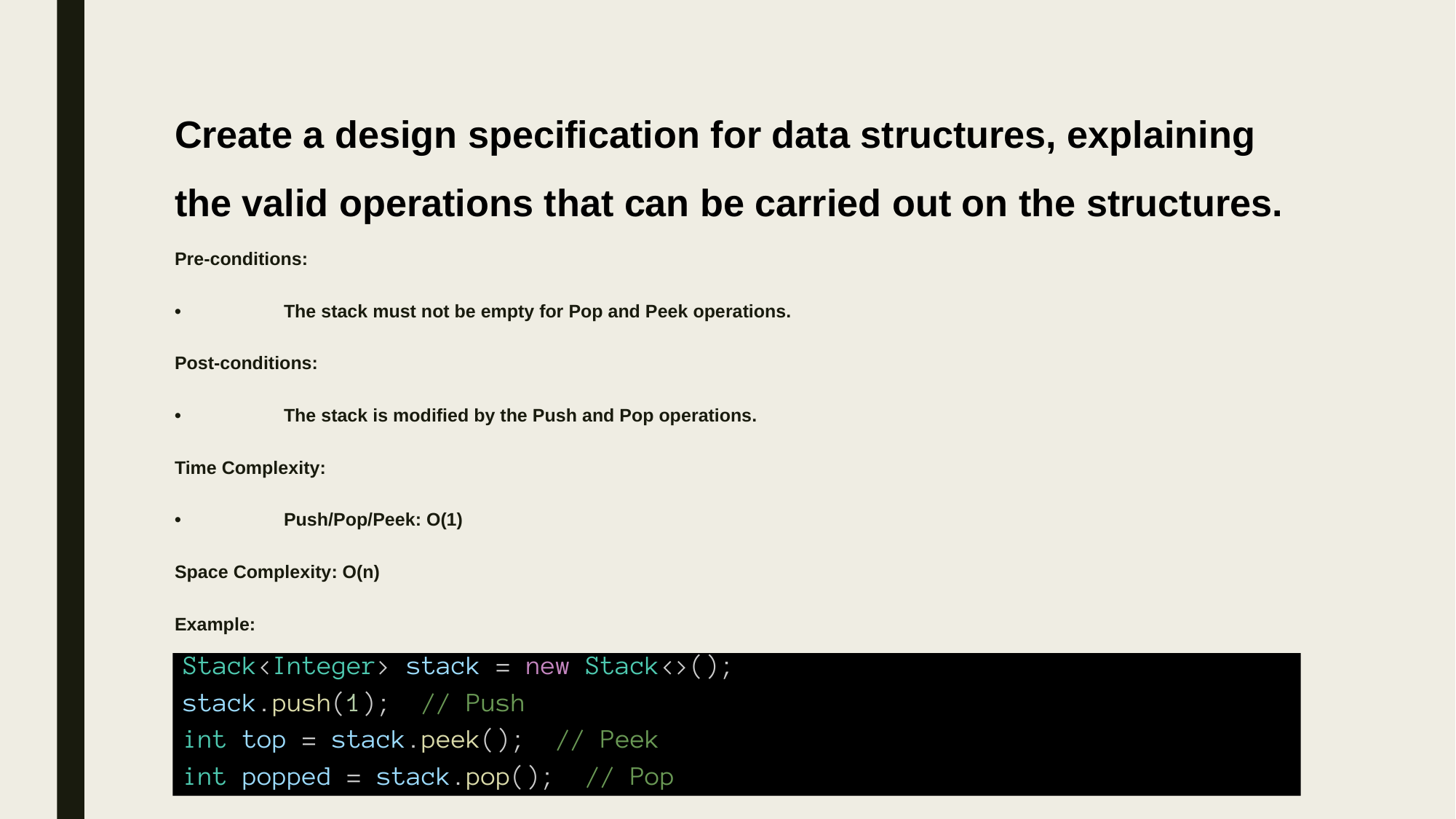

# Create a design specification for data structures, explaining the valid operations that can be carried out on the structures.
Pre-conditions:
•	The stack must not be empty for Pop and Peek operations.
Post-conditions:
•	The stack is modified by the Push and Pop operations.
Time Complexity:
•	Push/Pop/Peek: O(1)
Space Complexity: O(n)
Example:

Stack<Integer> stack = new Stack<>();
stack.push(1);  // Push
int top = stack.peek();  // Peek
int popped = stack.pop();  // Pop